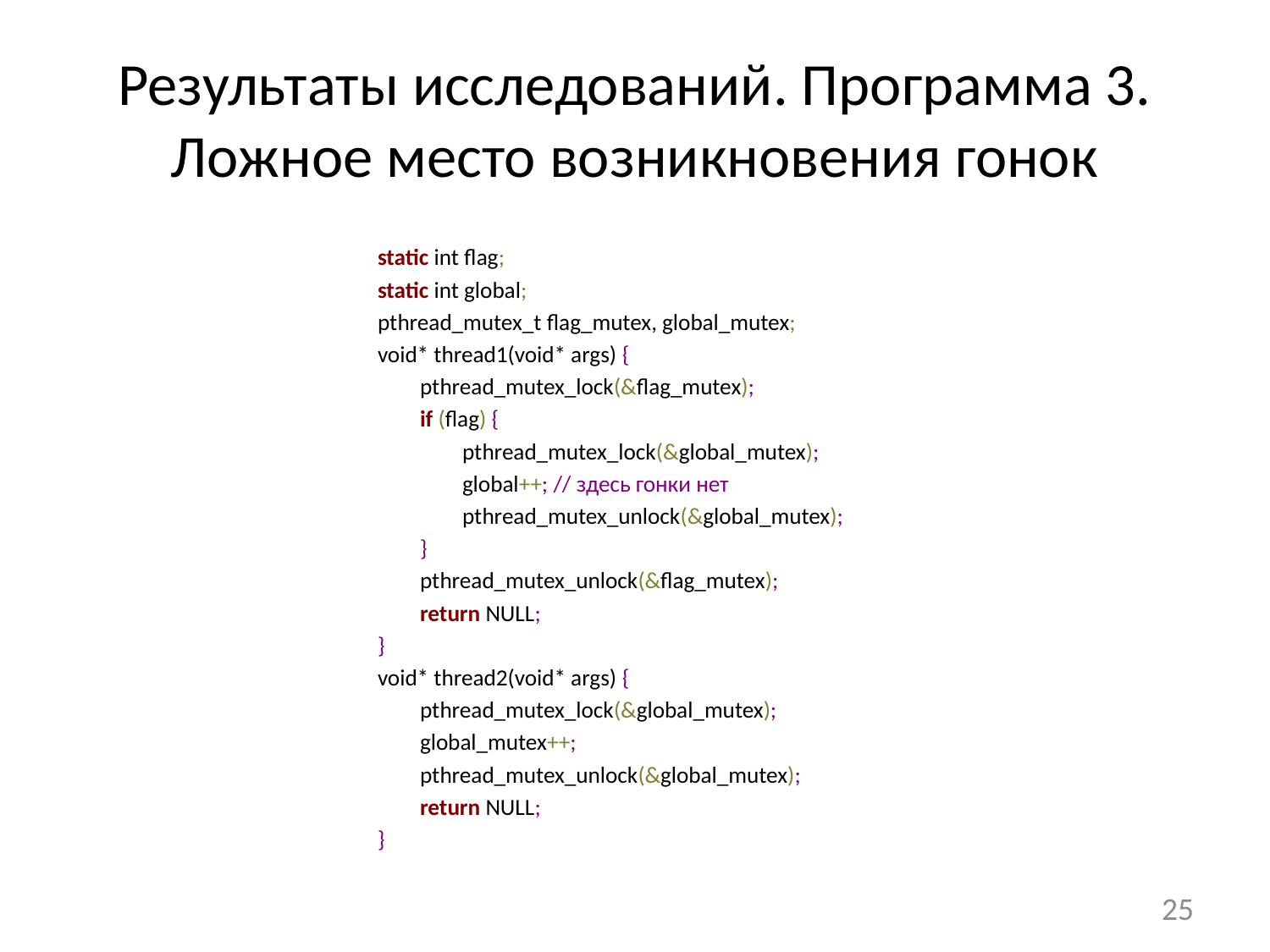

# Результаты исследований. Программа 3. Ложное место возникновения гонок
static int flag;
static int global;
pthread_mutex_t flag_mutex, global_mutex;
void* thread1(void* args) {
        pthread_mutex_lock(&flag_mutex);
        if (flag) {
                pthread_mutex_lock(&global_mutex);
                global++; // здесь гонки нет
                pthread_mutex_unlock(&global_mutex);
        }
        pthread_mutex_unlock(&flag_mutex);
        return NULL;
}
void* thread2(void* args) {
        pthread_mutex_lock(&global_mutex);
        global_mutex++;
        pthread_mutex_unlock(&global_mutex);
        return NULL;
}
25